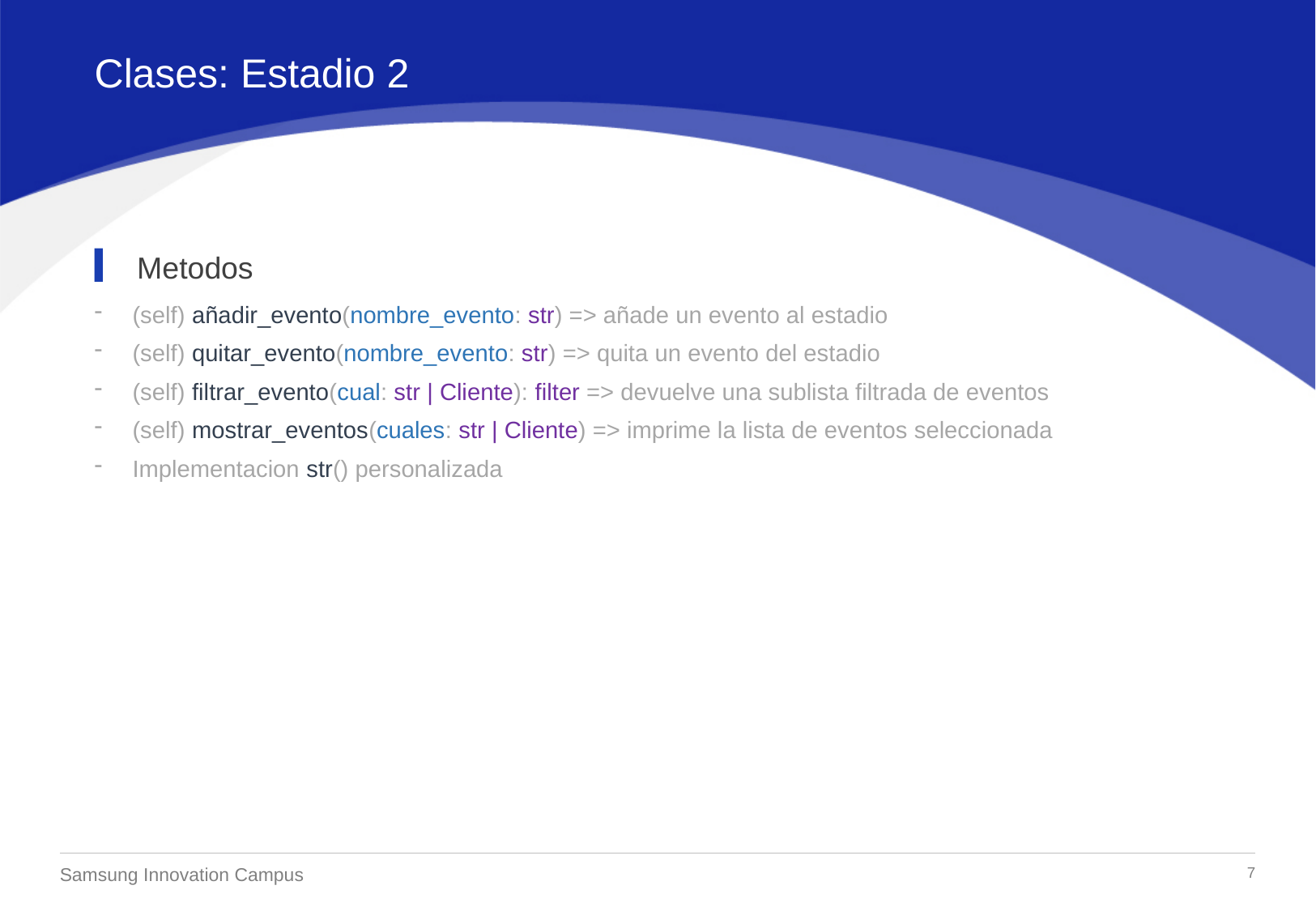

Clases: Estadio 2

Metodos
(self) añadir_evento(nombre_evento: str) => añade un evento al estadio
(self) quitar_evento(nombre_evento: str) => quita un evento del estadio
(self) filtrar_evento(cual: str | Cliente): filter => devuelve una sublista filtrada de eventos
(self) mostrar_eventos(cuales: str | Cliente) => imprime la lista de eventos seleccionada
Implementacion str() personalizada